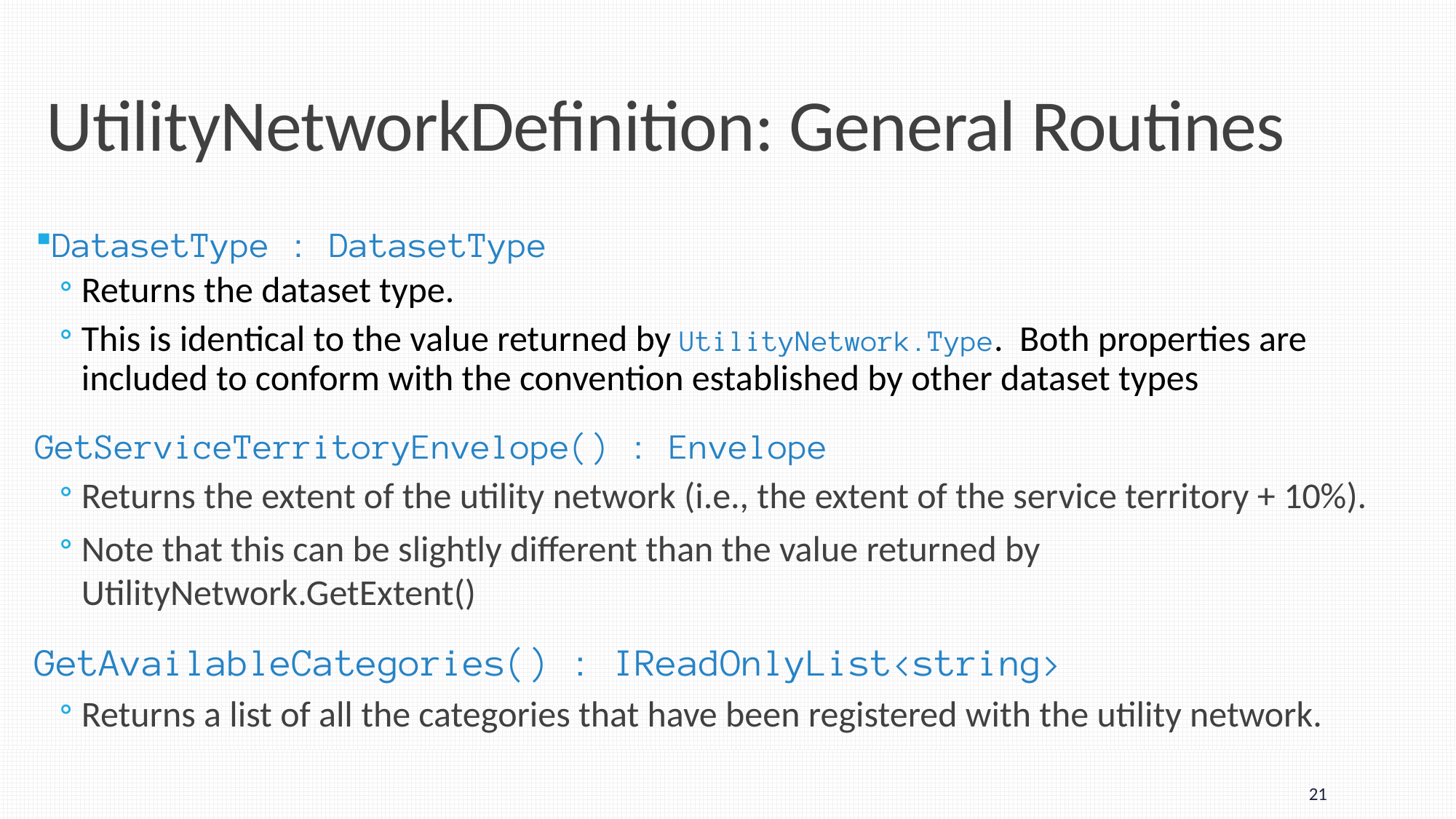

# UtilityNetworkDefinition: General Routines
DatasetType : DatasetType
Returns the dataset type.
This is identical to the value returned by UtilityNetwork.Type.  Both properties are included to conform with the convention established by other dataset types
GetServiceTerritoryEnvelope() : Envelope
Returns the extent of the utility network (i.e., the extent of the service territory + 10%).
Note that this can be slightly different than the value returned by UtilityNetwork.GetExtent()
GetAvailableCategories() : IReadOnlyList<string>
Returns a list of all the categories that have been registered with the utility network.
21